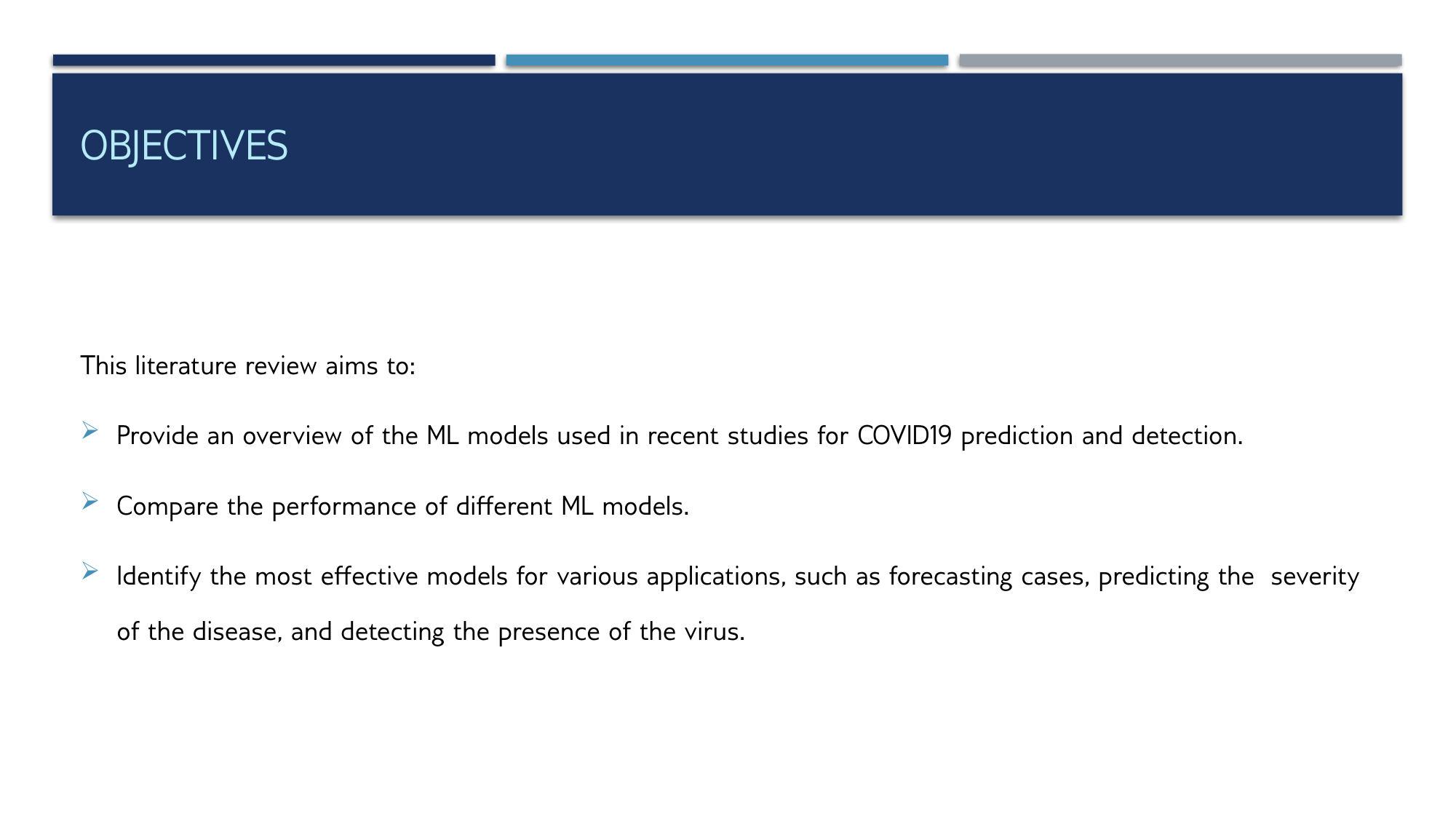

# OBJECTIVES
This literature review aims to:
Provide an overview of the ML models used in recent studies for COVID19 prediction and detection.
Compare the performance of different ML models.
Identify the most effective models for various applications, such as forecasting cases, predicting the  severity of the disease, and detecting the presence of the virus.